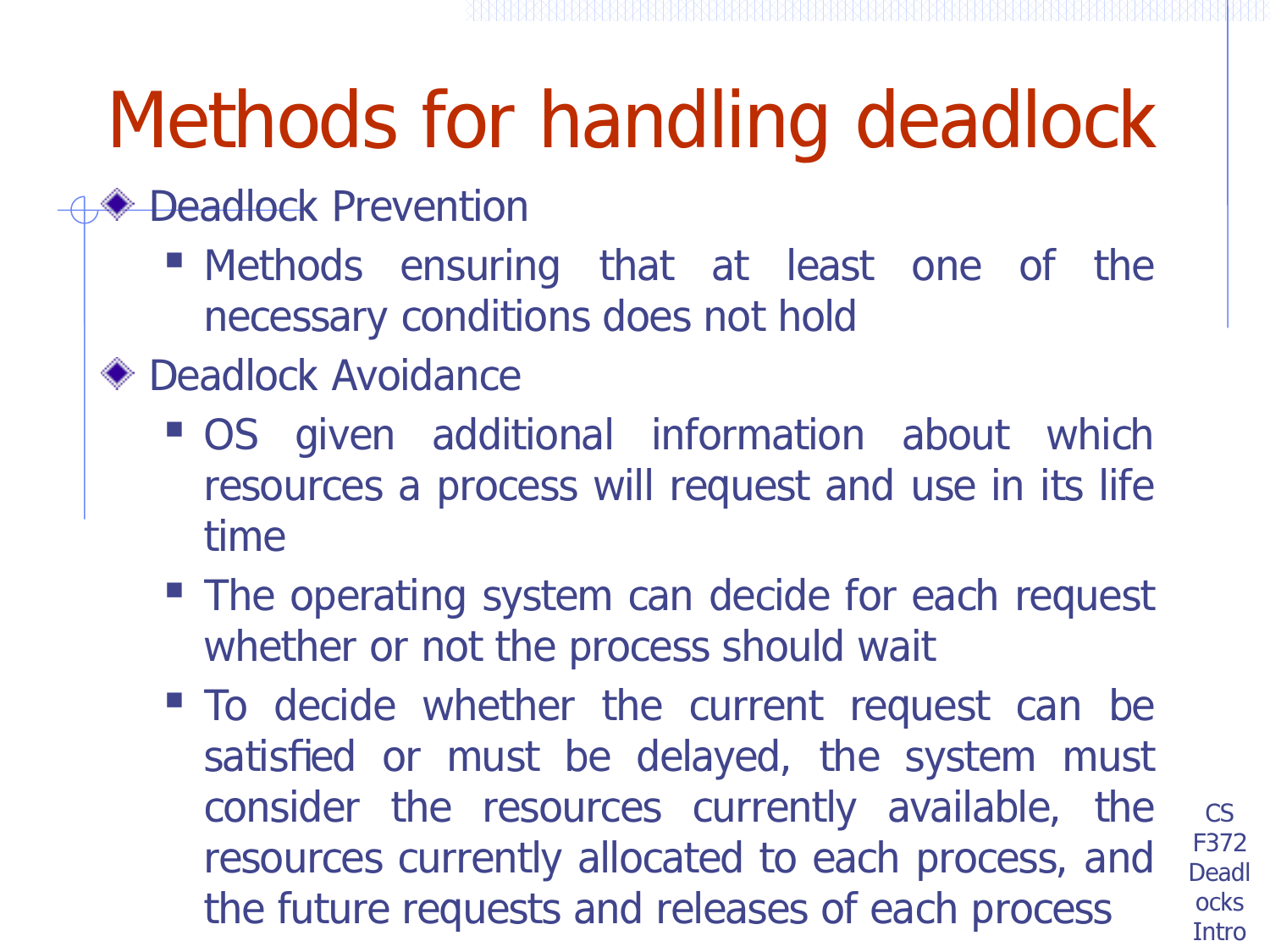

# Methods for handling deadlock
Deadlock Prevention
Methods ensuring that at least one of the necessary conditions does not hold
Deadlock Avoidance
OS given additional information about which resources a process will request and use in its life time
The operating system can decide for each request whether or not the process should wait
To decide whether the current request can be satisfied or must be delayed, the system must consider the resources currently available, the resources currently allocated to each process, and the future requests and releases of each process

CS F372 Deadlocks Intro